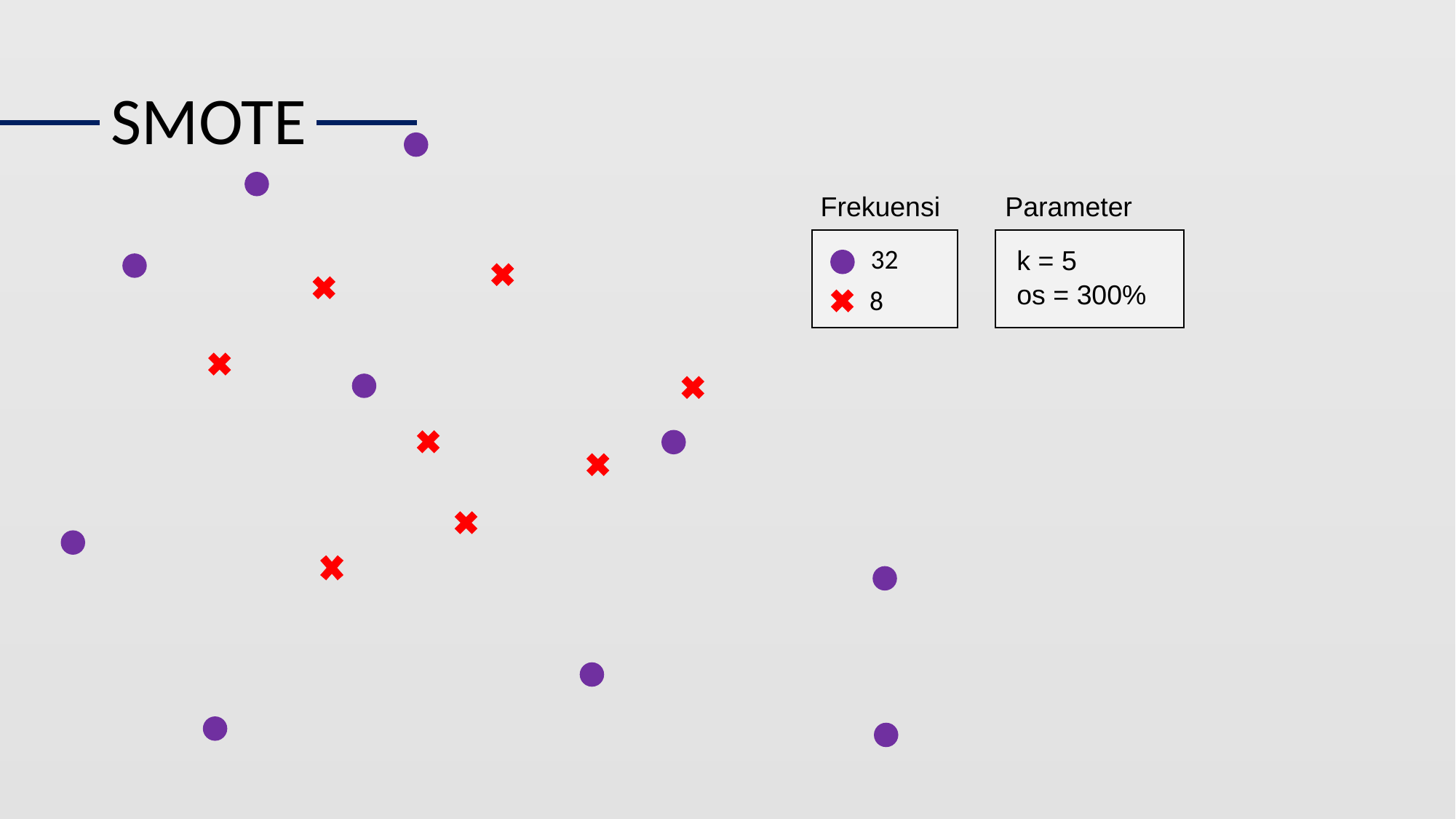

X2
# SMOTE

Parameter
Frekuensi

32
k = 5

os = 300%
8

X1